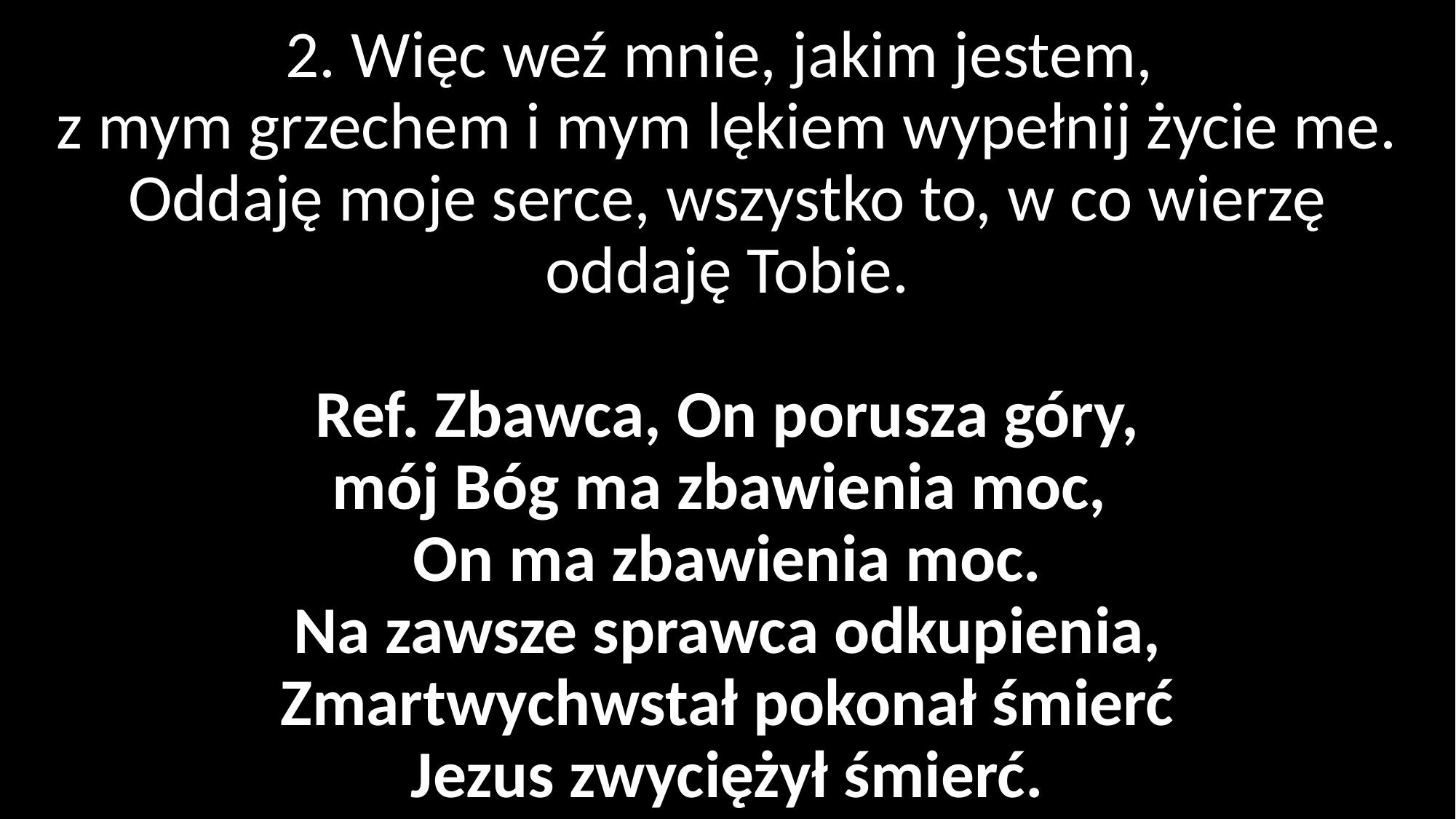

# 2. Więc weź mnie, jakim jestem, z mym grzechem i mym lękiem wypełnij życie me. Oddaję moje serce, wszystko to, w co wierzę oddaję Tobie. Ref. Zbawca, On porusza góry, mój Bóg ma zbawienia moc, On ma zbawienia moc. Na zawsze sprawca odkupienia, Zmartwychwstał pokonał śmierć Jezus zwyciężył śmierć.